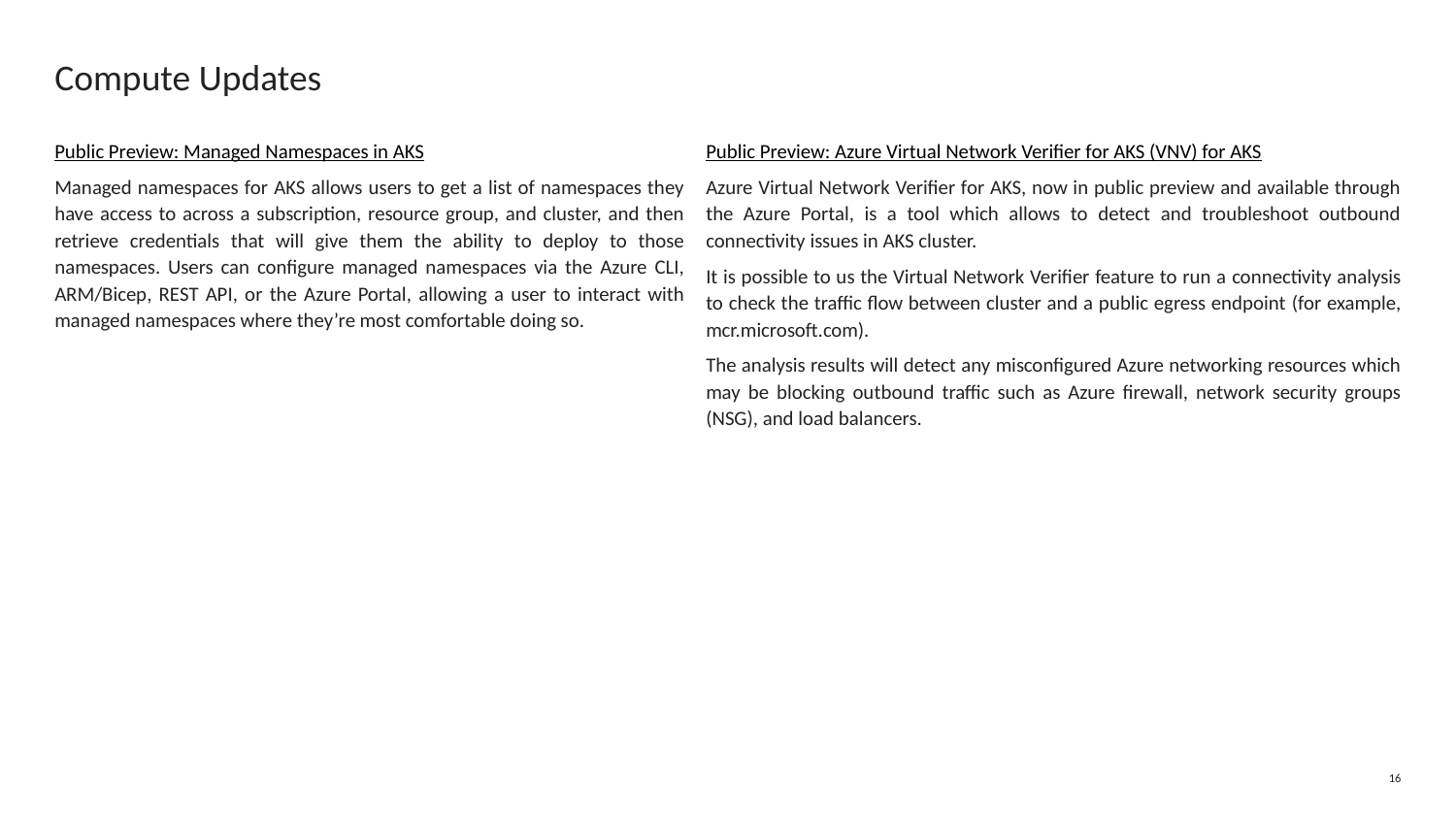

# Compute Updates
Public Preview: Managed Namespaces in AKS
Managed namespaces for AKS allows users to get a list of namespaces they have access to across a subscription, resource group, and cluster, and then retrieve credentials that will give them the ability to deploy to those namespaces. Users can configure managed namespaces via the Azure CLI, ARM/Bicep, REST API, or the Azure Portal, allowing a user to interact with managed namespaces where they’re most comfortable doing so.
Public Preview: Azure Virtual Network Verifier for AKS (VNV) for AKS
Azure Virtual Network Verifier for AKS, now in public preview and available through the Azure Portal, is a tool which allows to detect and troubleshoot outbound connectivity issues in AKS cluster.
It is possible to us the Virtual Network Verifier feature to run a connectivity analysis to check the traffic flow between cluster and a public egress endpoint (for example, mcr.microsoft.com).
The analysis results will detect any misconfigured Azure networking resources which may be blocking outbound traffic such as Azure firewall, network security groups (NSG), and load balancers.